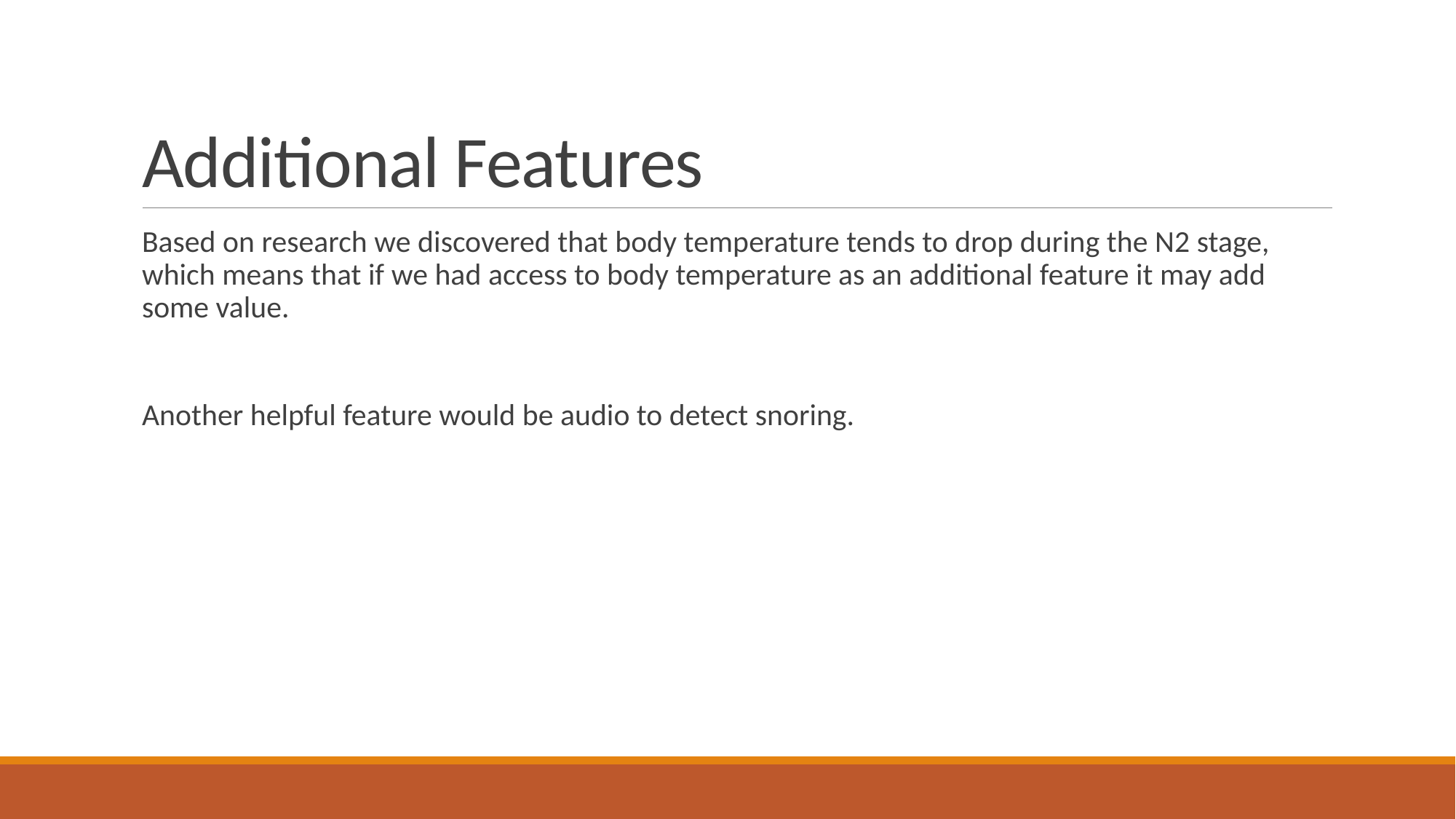

# Additional Features
Based on research we discovered that body temperature tends to drop during the N2 stage, which means that if we had access to body temperature as an additional feature it may add some value.

Another helpful feature would be audio to detect snoring.